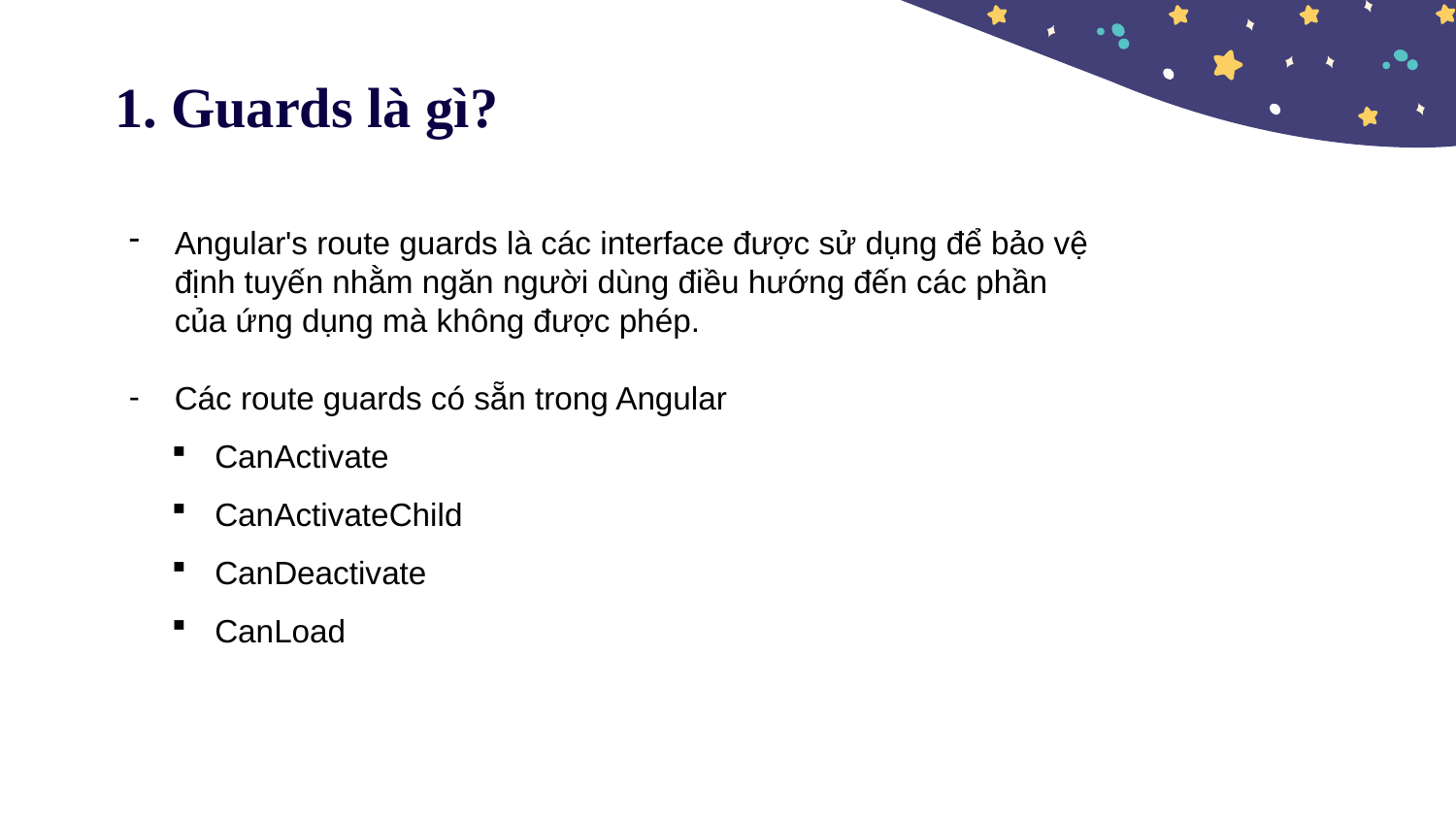

# 1. Guards là gì?
Angular's route guards là các interface được sử dụng để bảo vệ định tuyến nhằm ngăn người dùng điều hướng đến các phần của ứng dụng mà không được phép.

Các route guards có sẵn trong Angular
CanActivate
CanActivateChild
CanDeactivate
CanLoad